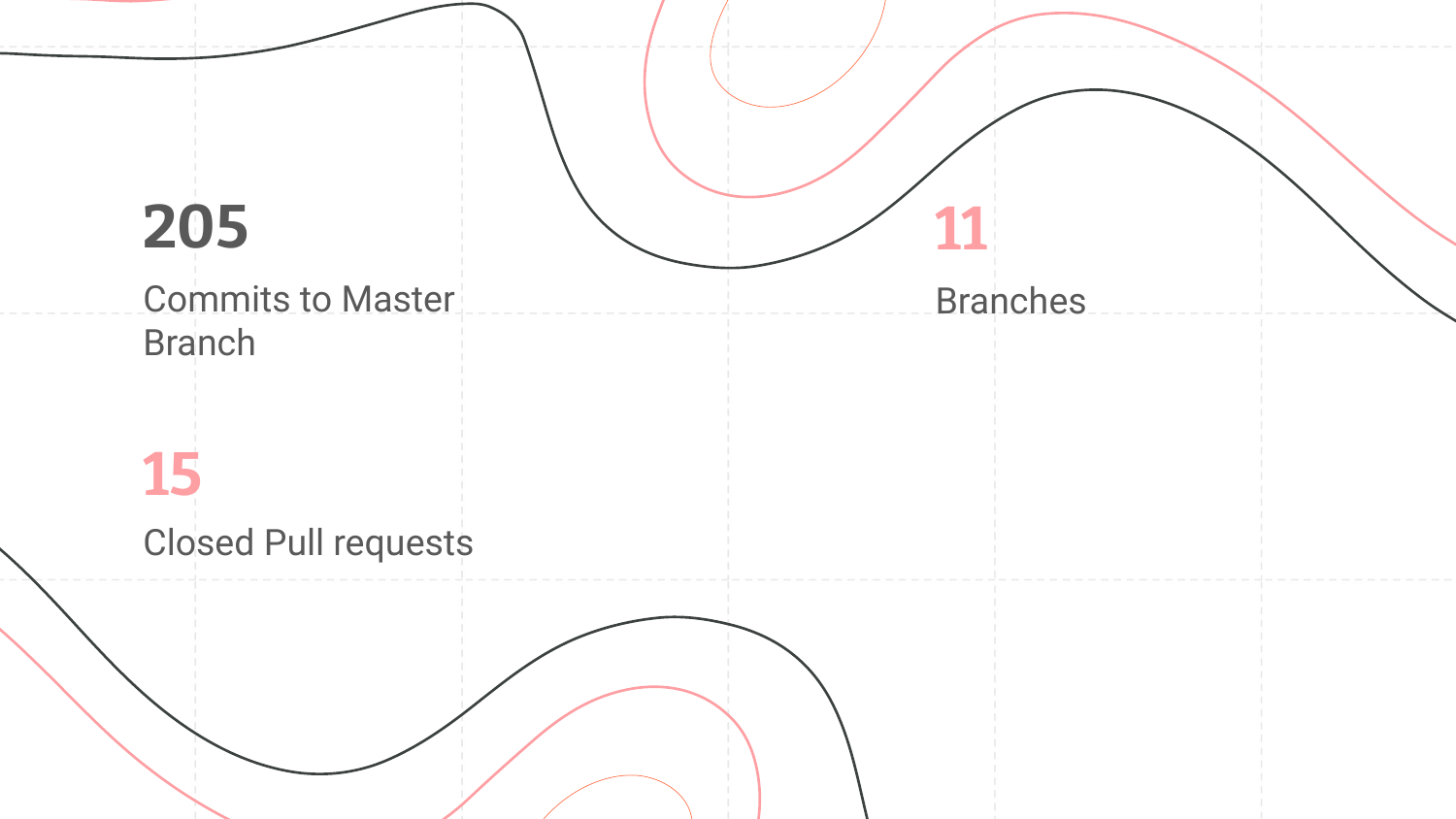

205
11
# Commits to Master Branch
Branches

15

Closed Pull requests